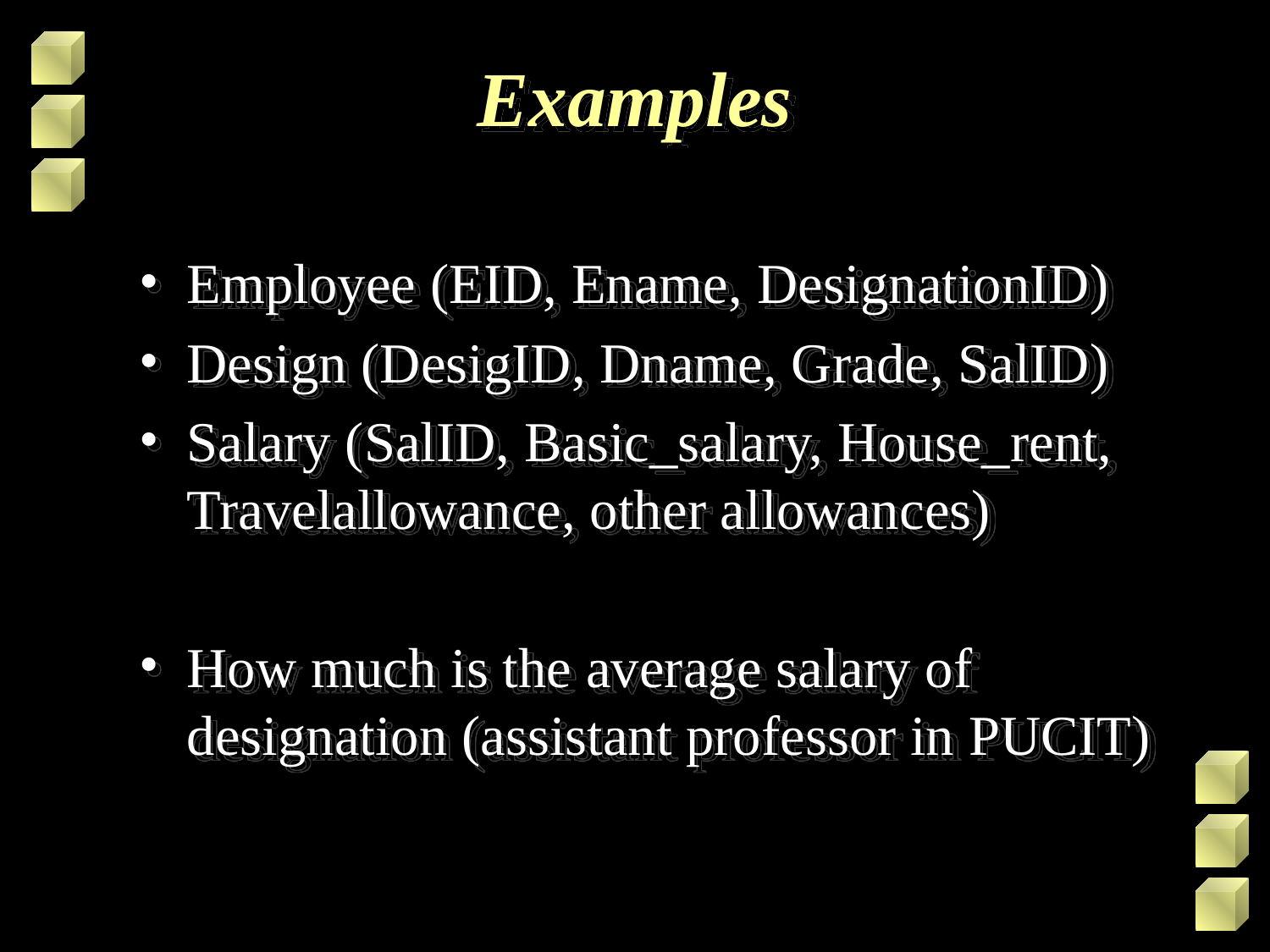

# Examples
Employee (EID, Ename, DesignationID)
Design (DesigID, Dname, Grade, SalID)
Salary (SalID, Basic_salary, House_rent, Travelallowance, other allowances)

How much is the average salary of designation (assistant professor in PUCIT)